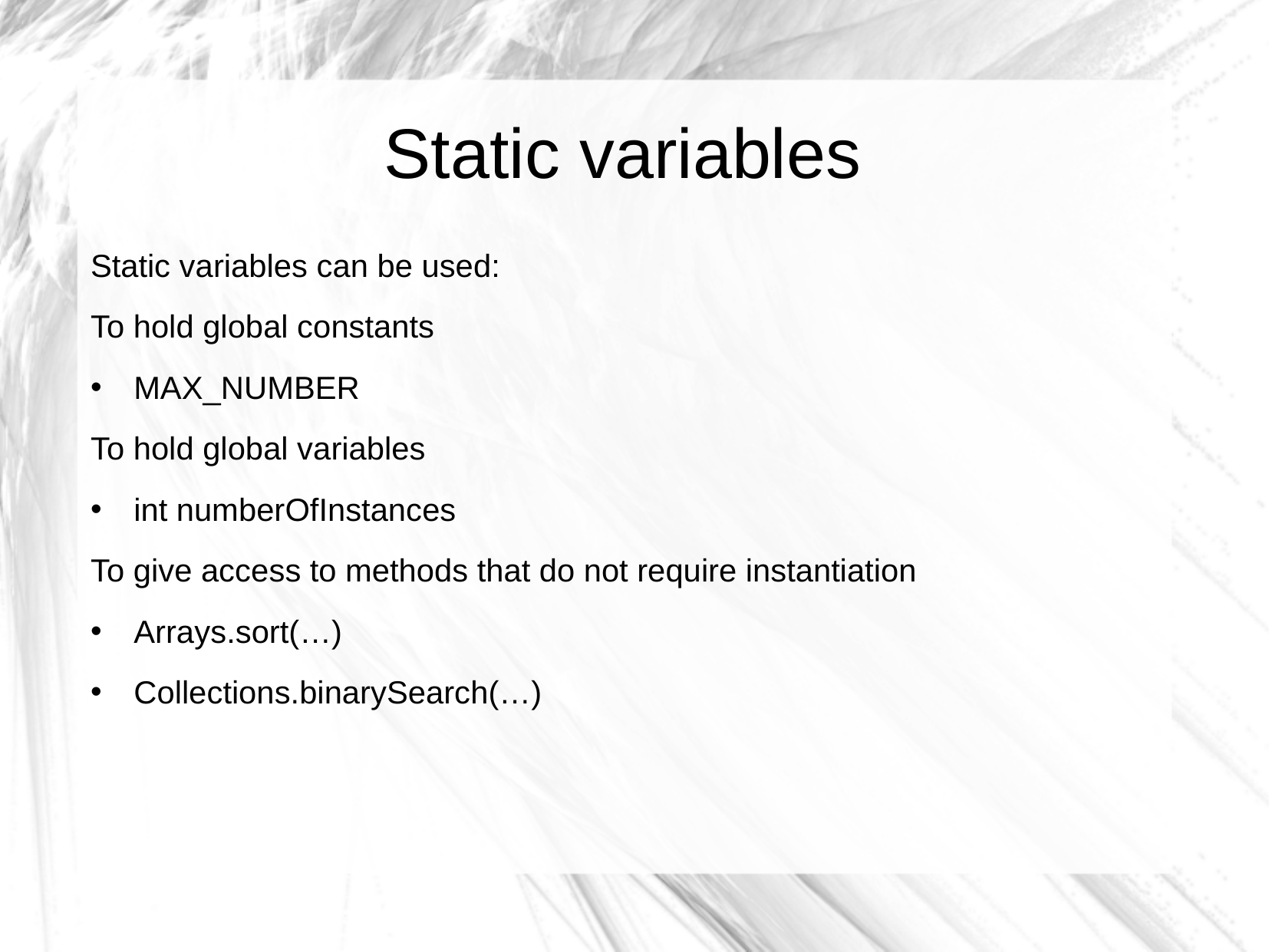

Static variables
Static variables can be used:
To hold global constants
MAX_NUMBER
To hold global variables
int numberOfInstances
To give access to methods that do not require instantiation
Arrays.sort(…)
Collections.binarySearch(…)